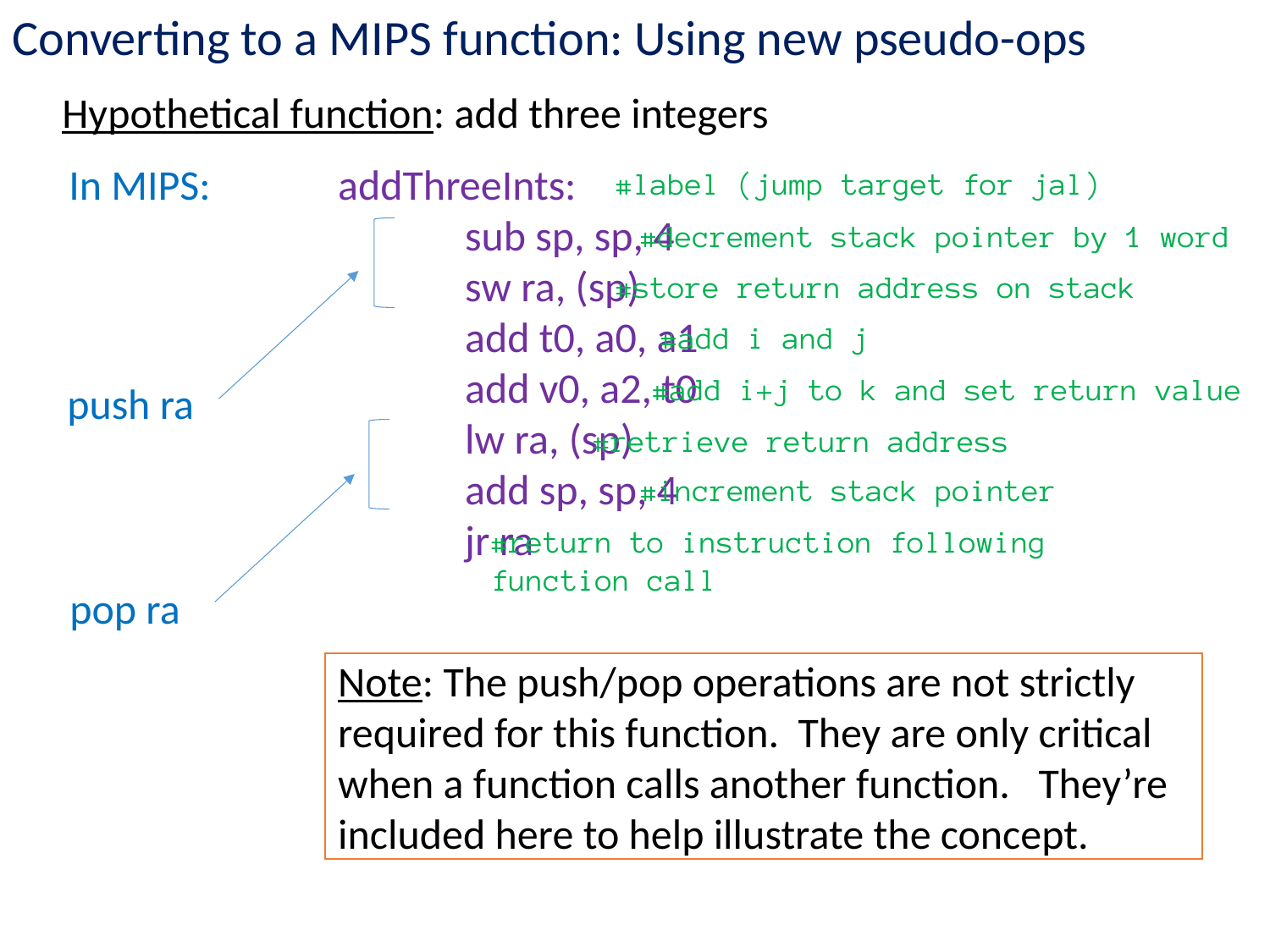

Converting to a MIPS function: Using new pseudo-ops
Hypothetical function: add three integers
In MIPS:
addThreeInts:
	sub sp, sp, 4
	sw ra, (sp)
	add t0, a0, a1
	add v0, a2, t0
	lw ra, (sp)
	add sp, sp, 4
	jr ra

#label (jump target for jal)
#decrement stack pointer by 1 word

#store return address on stack
#add i and j
#add i+j to k and set return value
push ra
#retrieve return address

#increment stack pointer
#return to instruction following function call
pop ra
Note: The push/pop operations are not strictly required for this function.  They are only critical when a function calls another function.   They’re included here to help illustrate the concept.